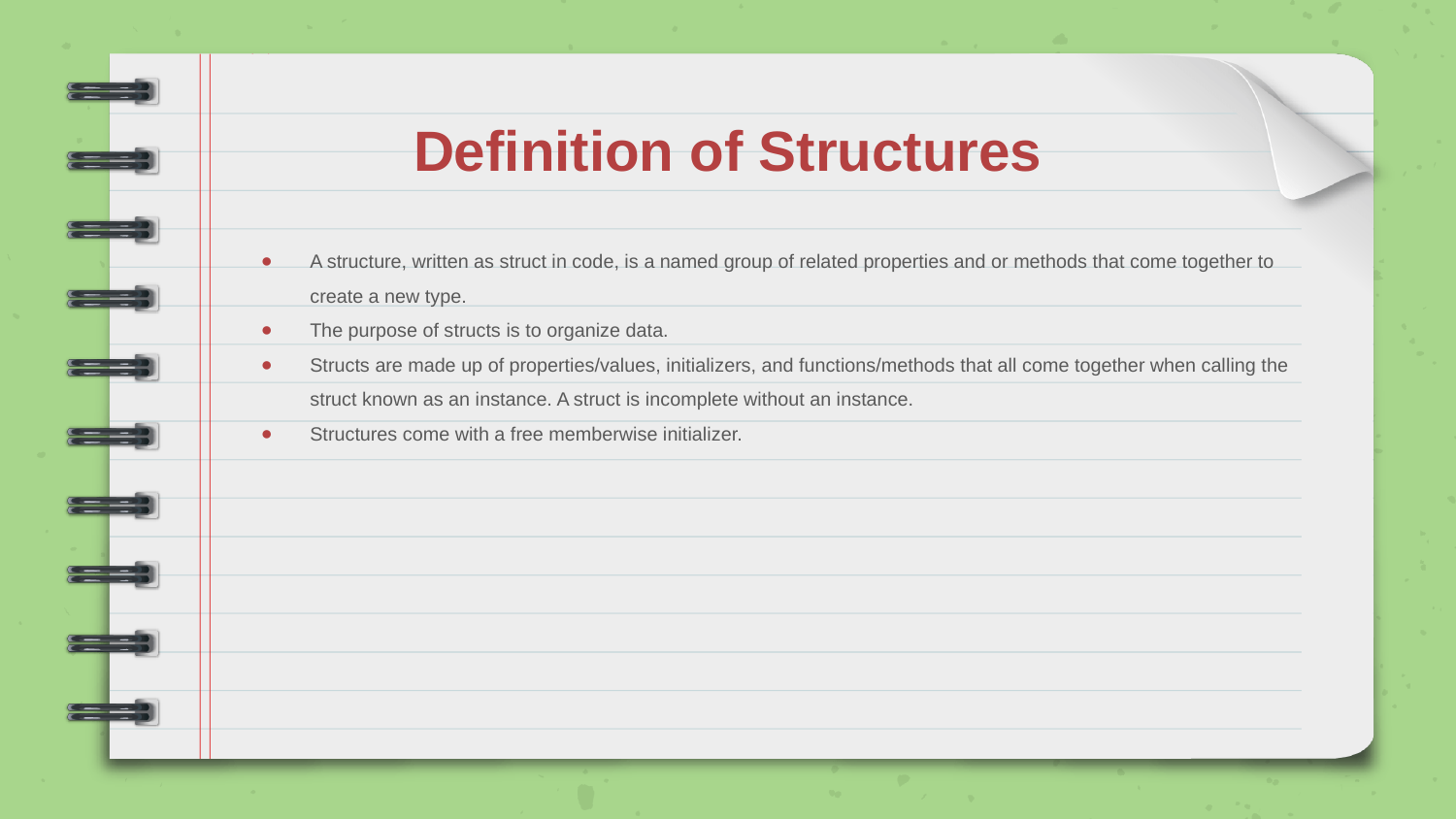

# Definition of Structures
A structure, written as struct in code, is a named group of related properties and or methods that come together to create a new type.
The purpose of structs is to organize data.
Structs are made up of properties/values, initializers, and functions/methods that all come together when calling the struct known as an instance. A struct is incomplete without an instance.
Structures come with a free memberwise initializer.